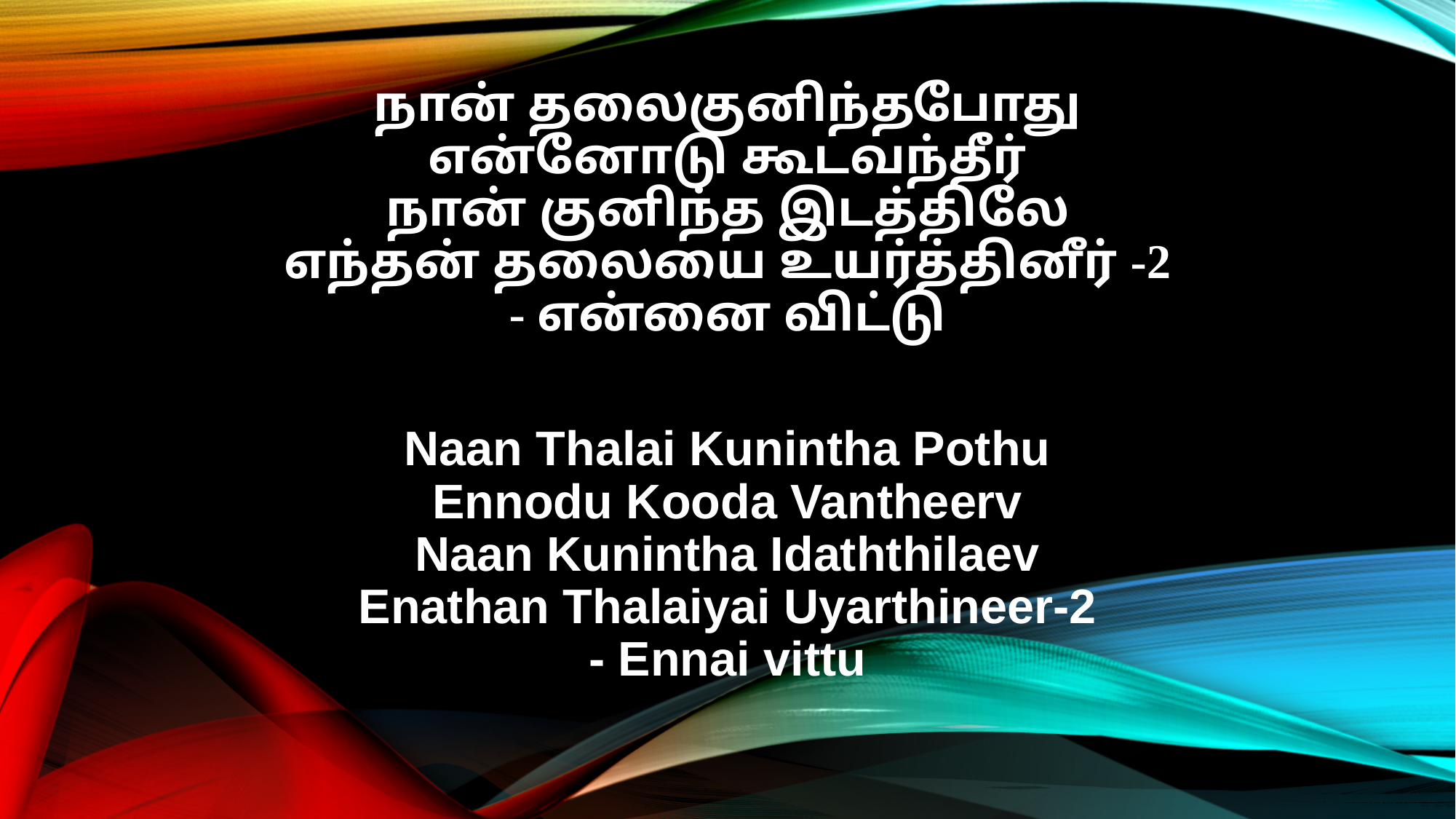

நான் தலைகுனிந்தபோது
என்னோடு கூடவந்தீர்
நான் குனிந்த இடத்திலே
எந்தன் தலையை உயர்த்தினீர் -2
- என்னை விட்டு

Naan Thalai Kunintha Pothu
Ennodu Kooda Vantheerv
Naan Kunintha Idaththilaev
Enathan Thalaiyai Uyarthineer-2
- Ennai vittu